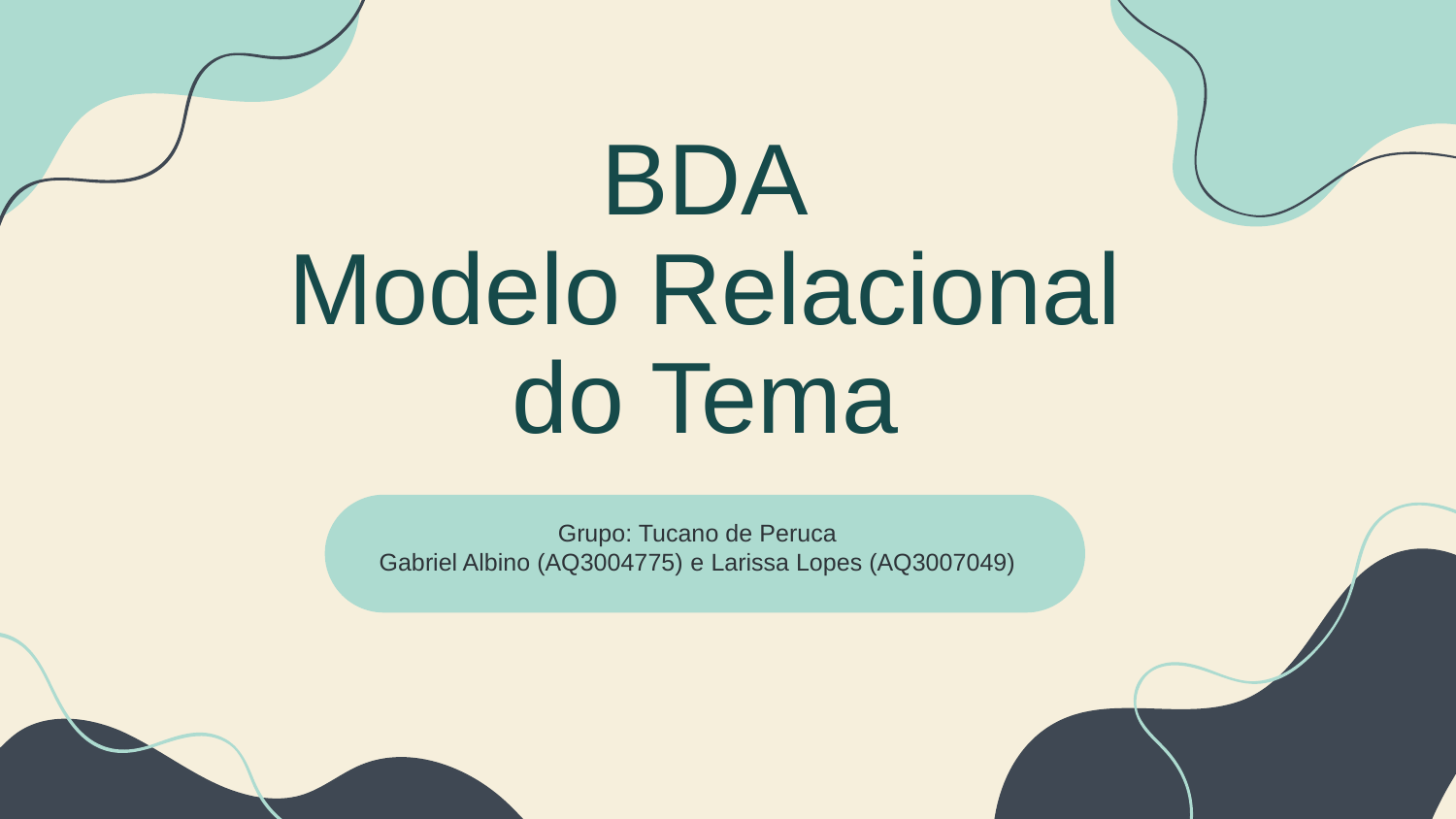

# BDA Modelo Relacional do Tema

Grupo: Tucano de Peruca
Gabriel Albino (AQ3004775) e Larissa Lopes (AQ3007049)